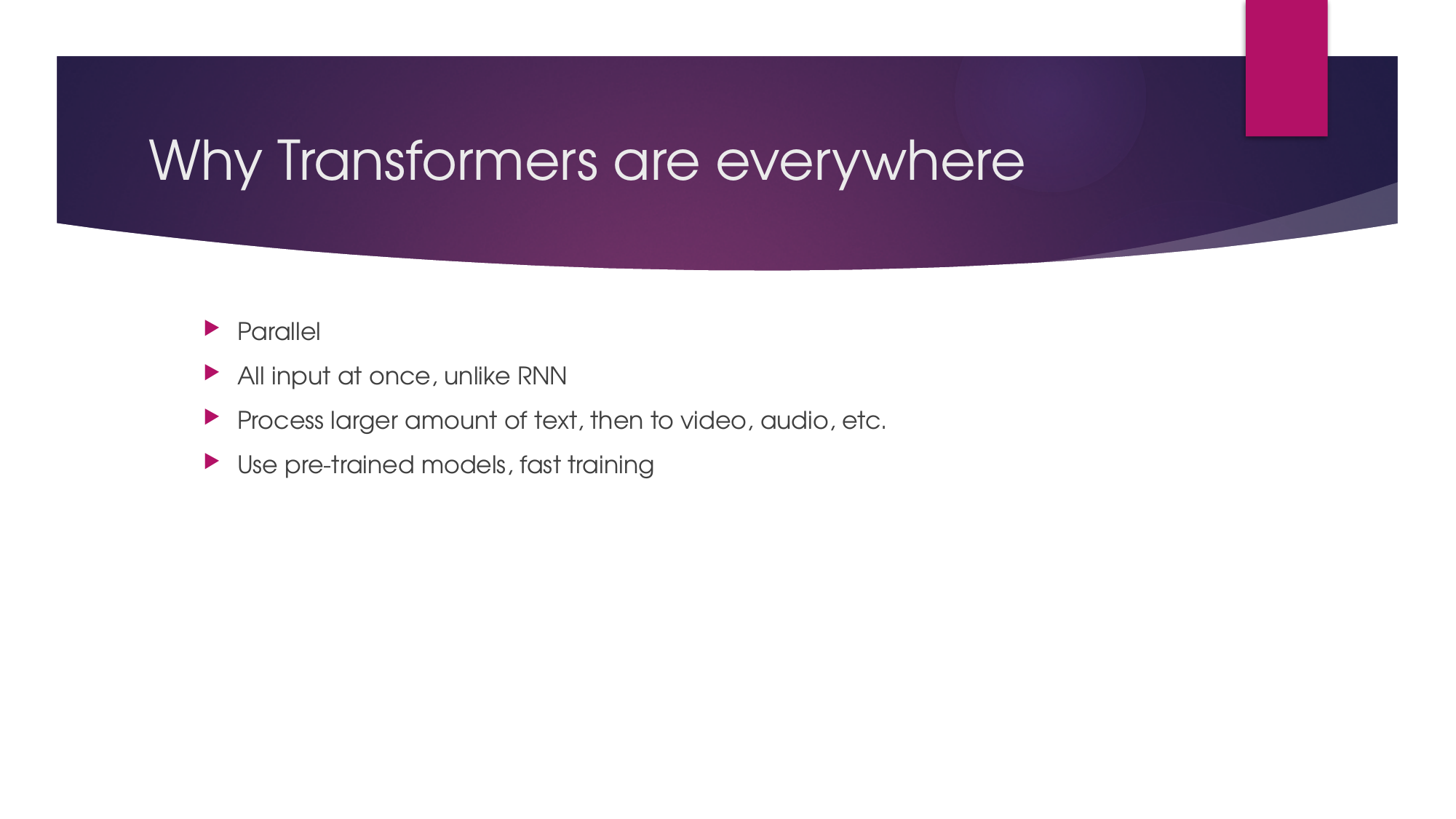

# Why Transformers are everywhere
Parallel
All input at once, unlike RNN
Process larger amount of text, then to video, audio, etc.
Use pre-trained models, fast training